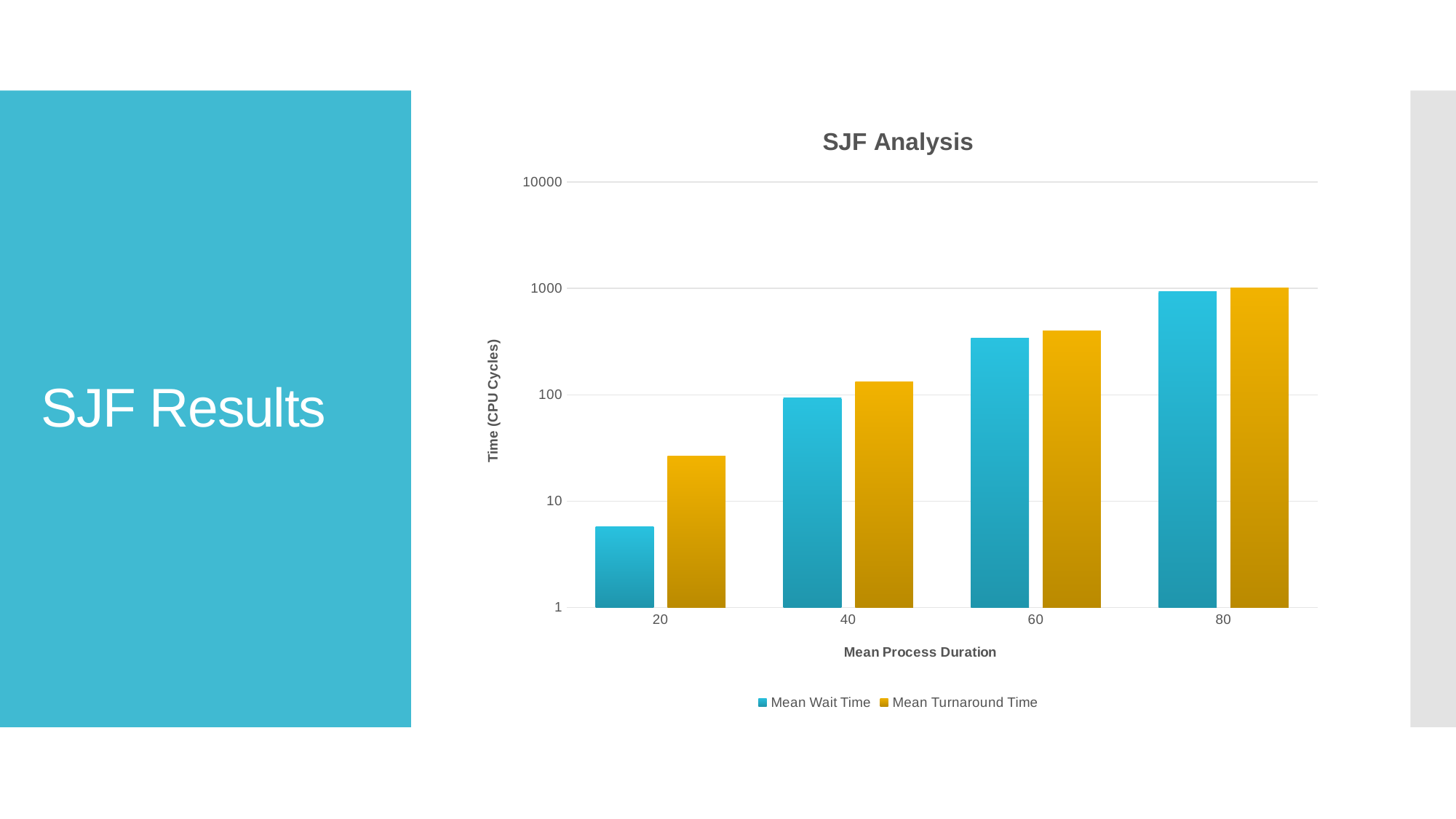

### Chart: SJF Analysis

| Category |  |  |
|---|---|---|
| 20 | 5.74 | 26.58 |
| 40 | 93.82 | 132.94 |
| 60 | 343.44 | 401.64 |
| 80 | 929.6 | 1008.48 |
# SJF Results